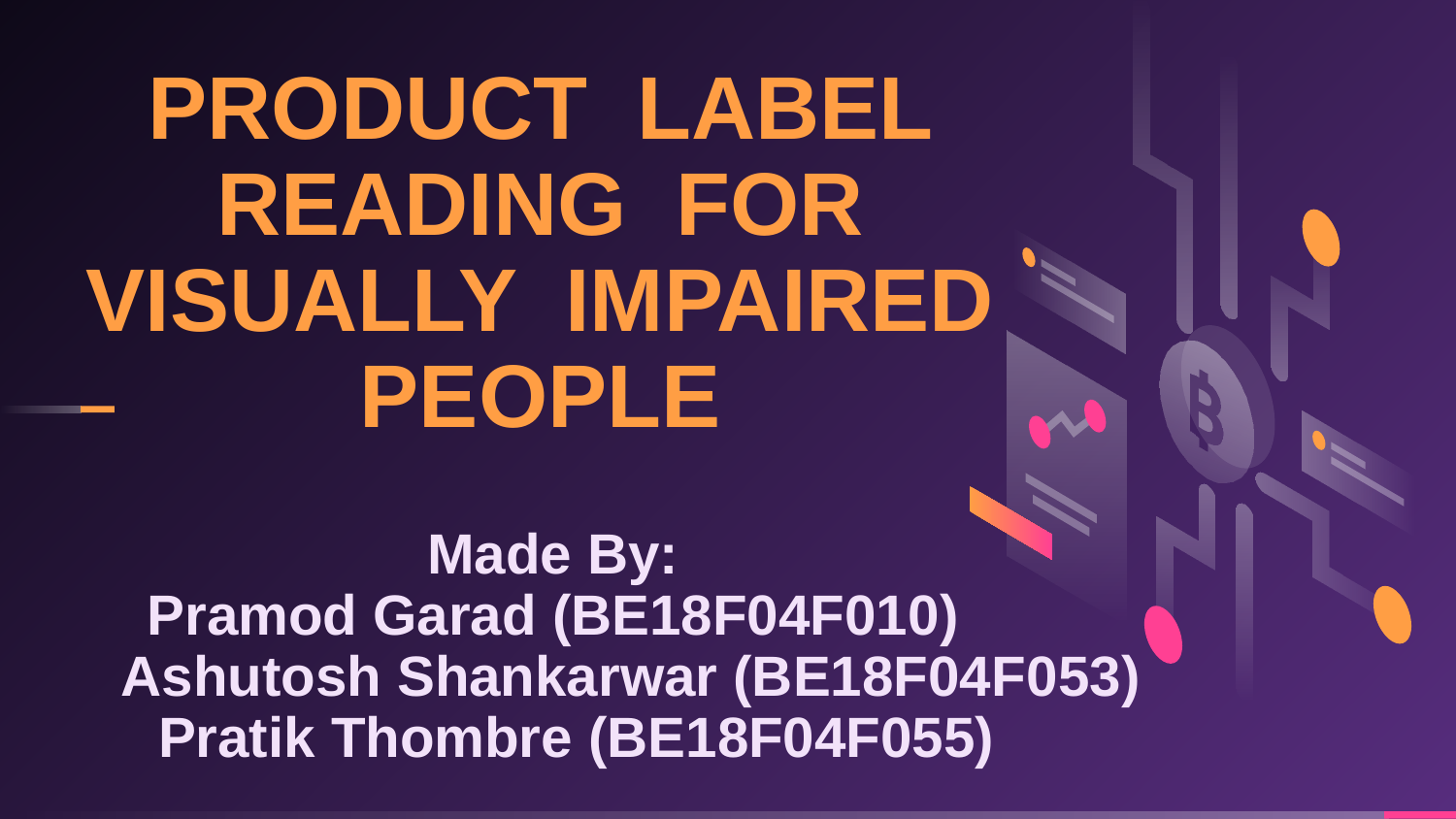

# PRODUCT  LABEL READING  FOR VISUALLY  IMPAIRED PEOPLE Made By: Pramod Garad (BE18F04F010) Ashutosh Shankarwar (BE18F04F053) Pratik Thombre (BE18F04F055)